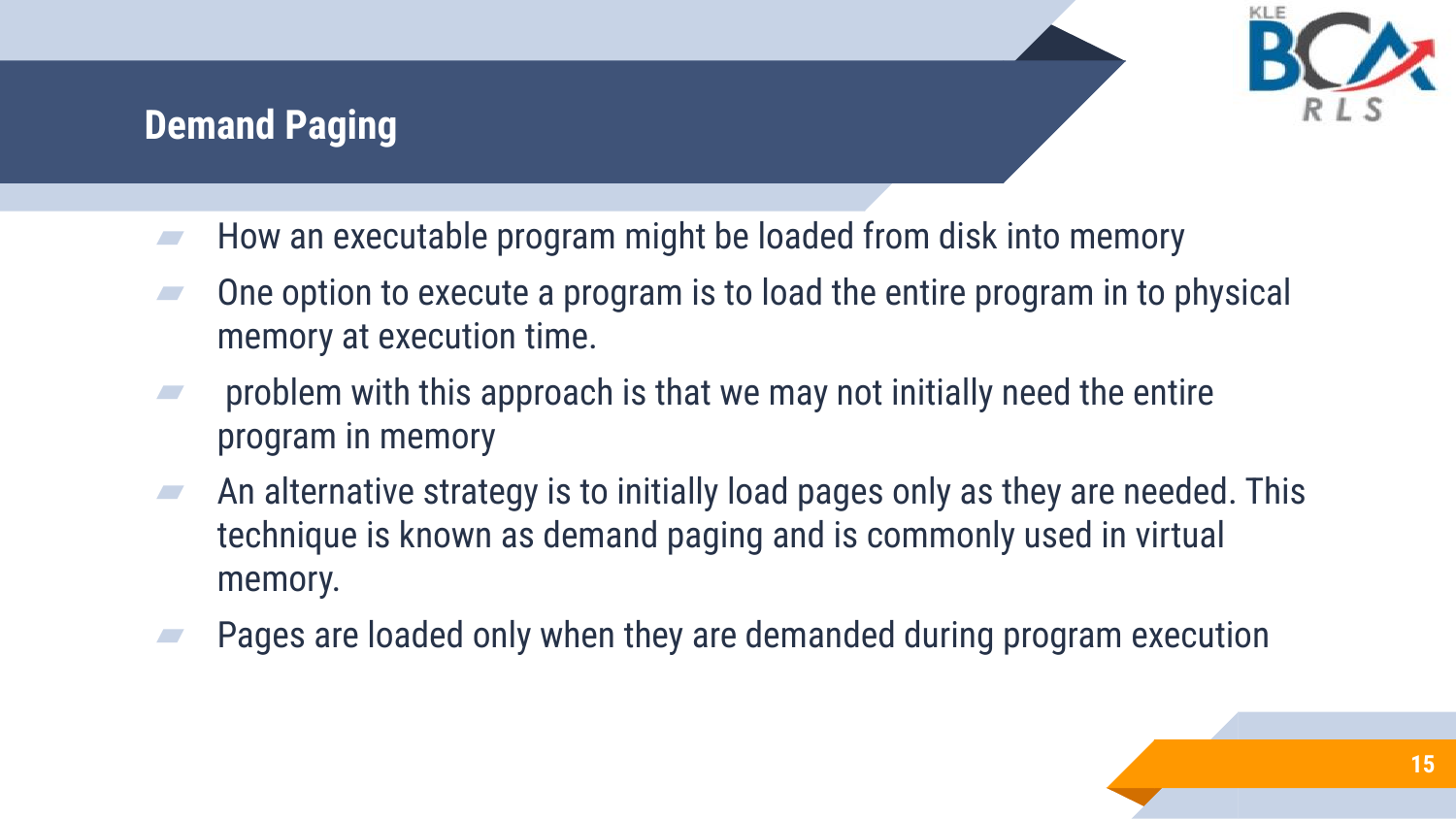

# Demand Paging
How an executable program might be loaded from disk into memory
One option to execute a program is to load the entire program in to physical memory at execution time.
 problem with this approach is that we may not initially need the entire program in memory
An alternative strategy is to initially load pages only as they are needed. This technique is known as demand paging and is commonly used in virtual memory.
Pages are loaded only when they are demanded during program execution

15